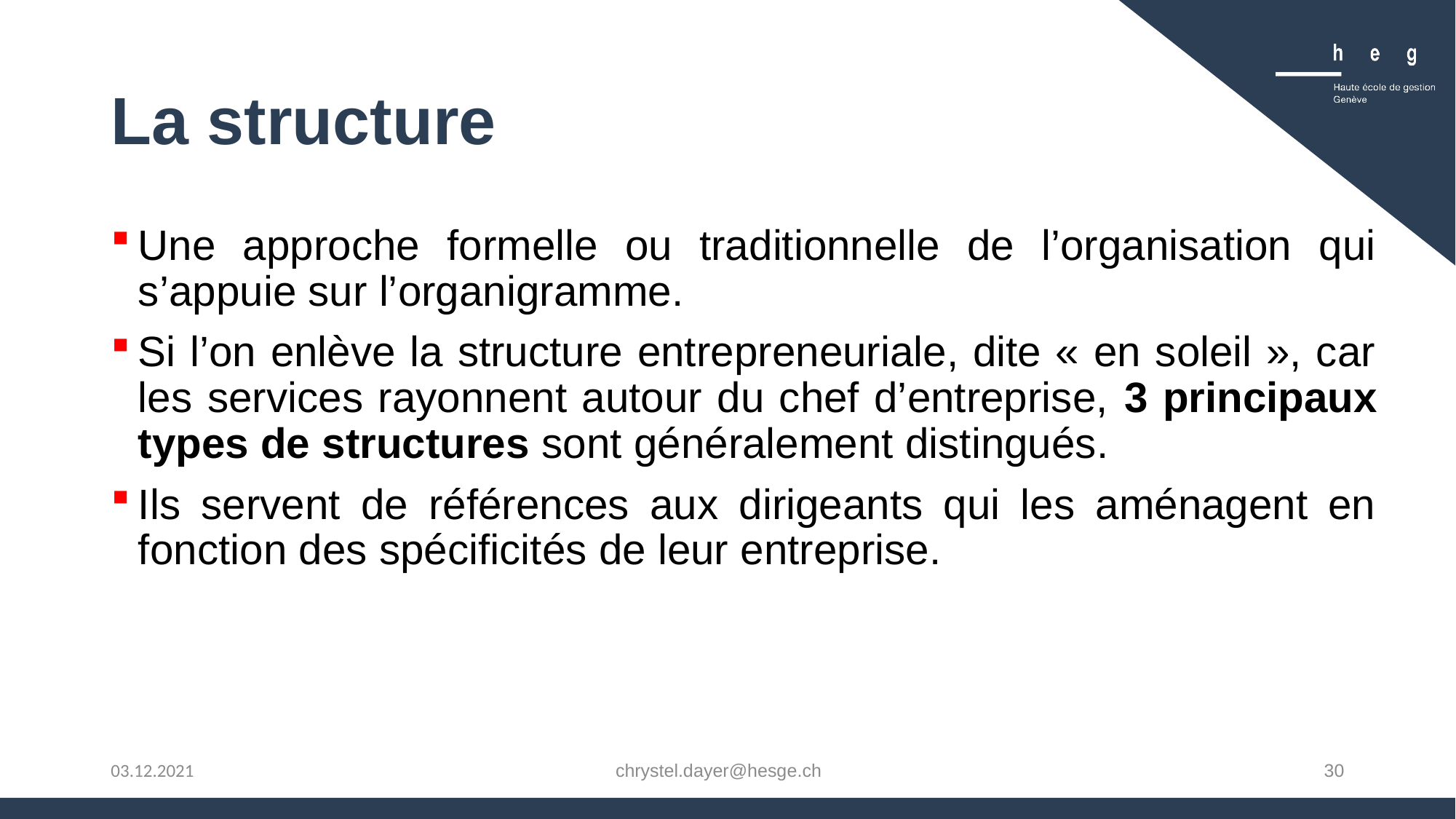

# La structure
Une approche formelle ou traditionnelle de l’organisation qui s’appuie sur l’organigramme.
Si l’on enlève la structure entrepreneuriale, dite « en soleil », car les services rayonnent autour du chef d’entreprise, 3 principaux types de structures sont généralement distingués.
Ils servent de références aux dirigeants qui les aménagent en fonction des spéciﬁcités de leur entreprise.

chrystel.dayer@hesge.ch
30